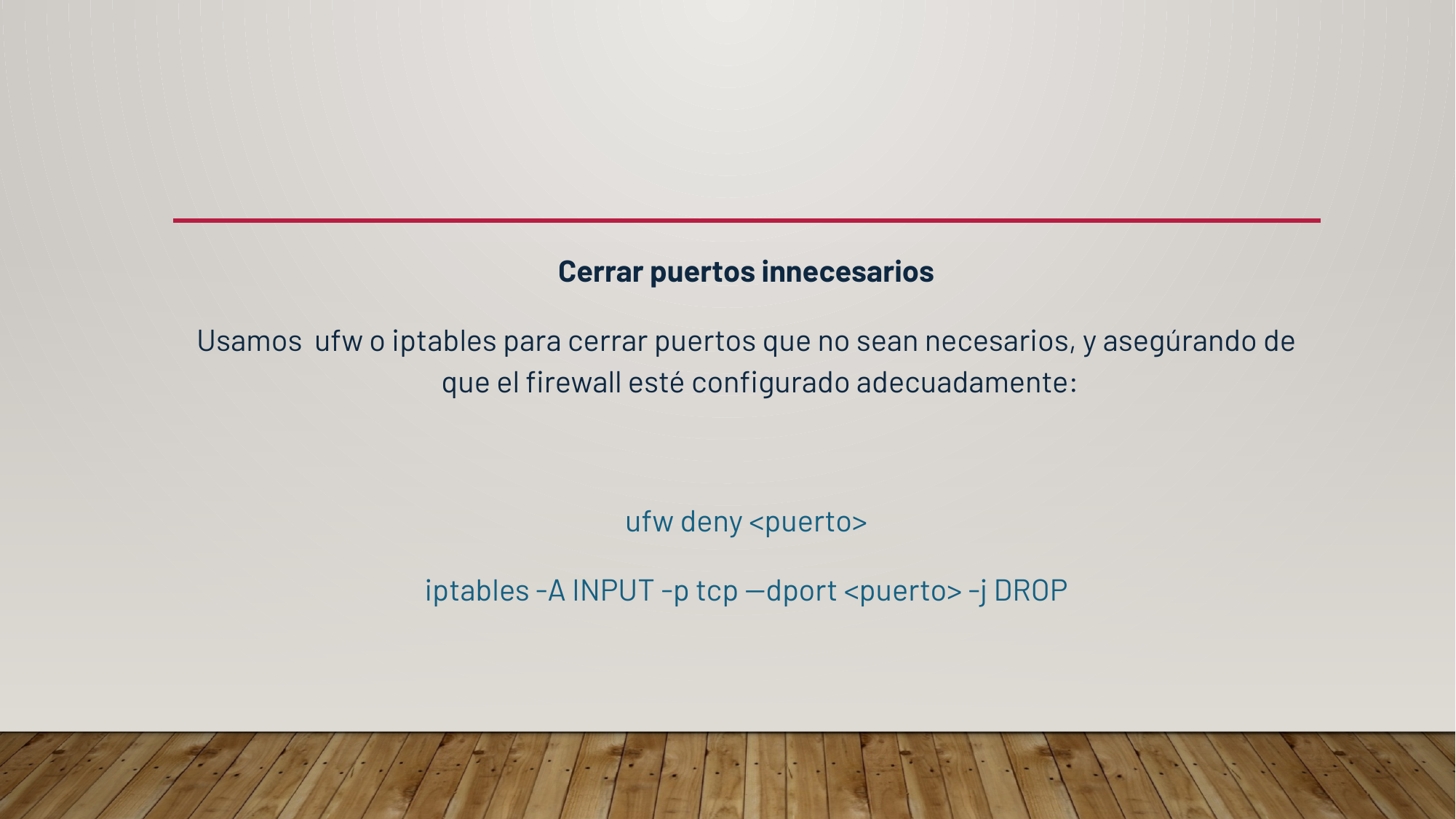

Cerrar puertos innecesarios
Usamos  ufw o iptables para cerrar puertos que no sean necesarios, y asegúrando de que el firewall esté configurado adecuadamente:

ufw deny <puerto>
iptables -A INPUT -p tcp --dport <puerto> -j DROP